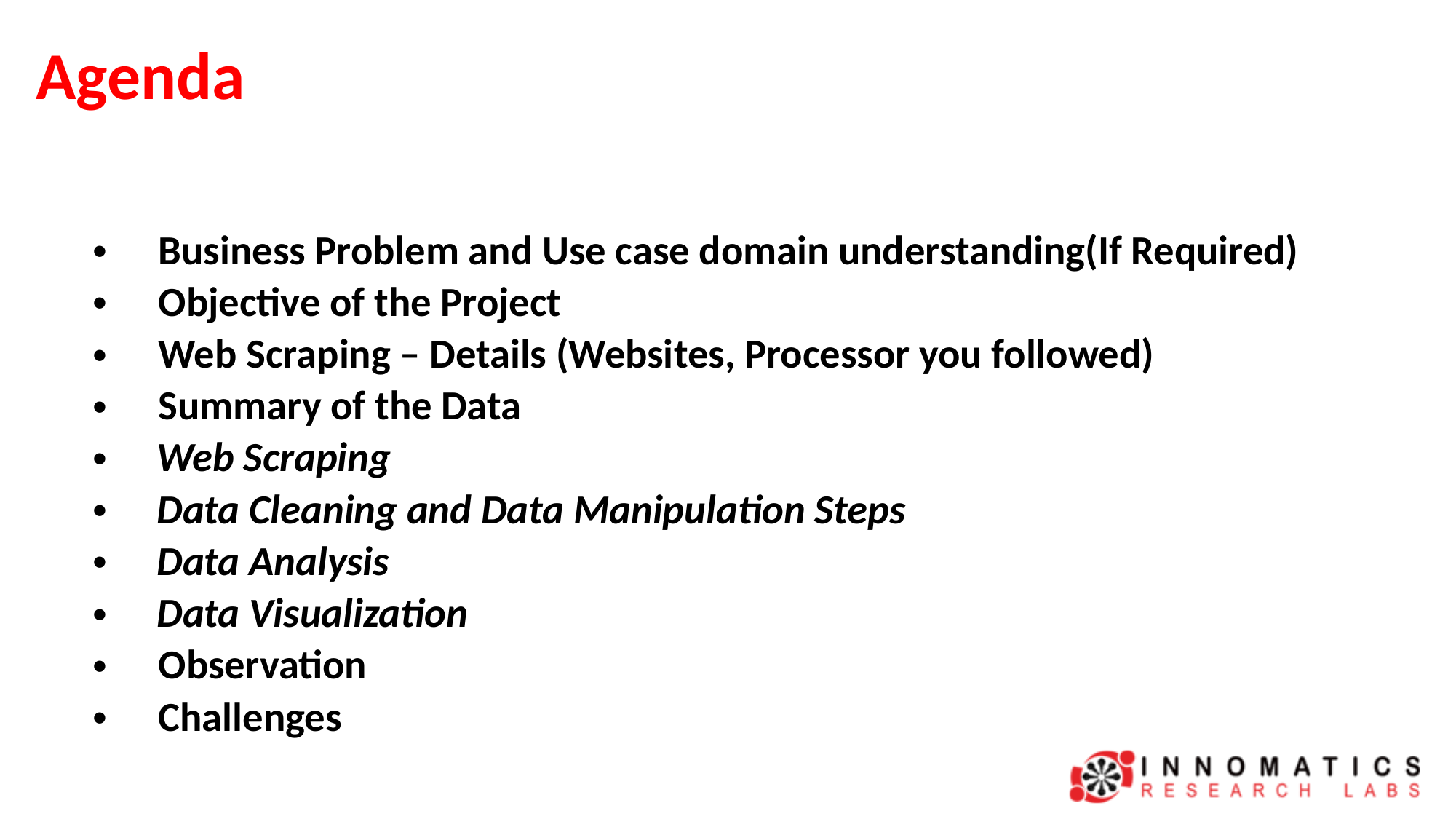

# Agenda
    Business Problem and Use case domain understanding(If Required)
    Objective of the Project
    Web Scraping – Details (Websites, Processor you followed)
    Summary of the Data
Web Scraping
Data Cleaning and Data Manipulation Steps
Data Analysis
Data Visualization
    Observation
    Challenges